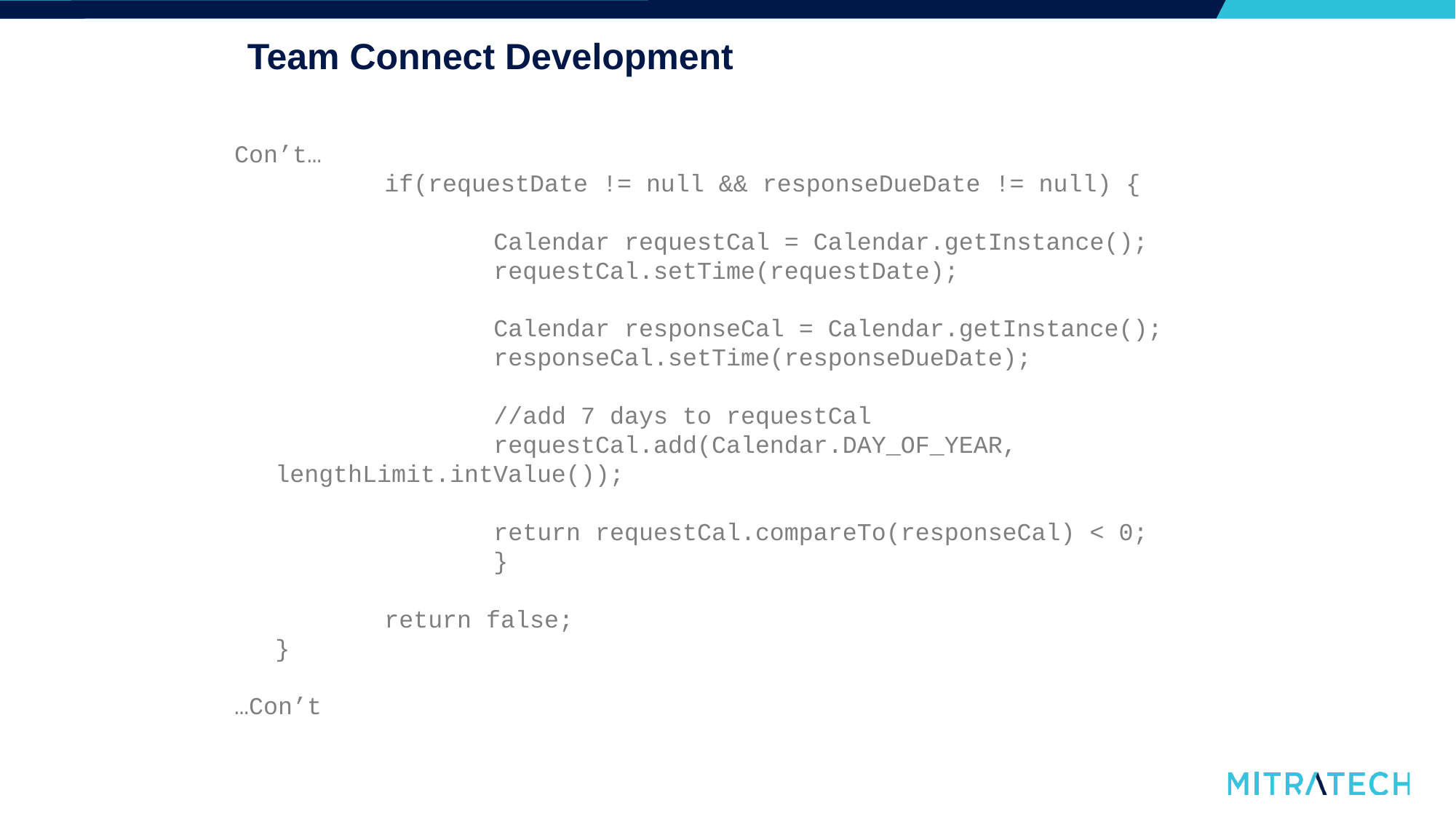

# Team Connect Development
Con’t…
		if(requestDate != null && responseDueDate != null) {

			Calendar requestCal = Calendar.getInstance();
			requestCal.setTime(requestDate);

			Calendar responseCal = Calendar.getInstance();
			responseCal.setTime(responseDueDate);

			//add 7 days to requestCal
			requestCal.add(Calendar.DAY_OF_YEAR, lengthLimit.intValue());

			return requestCal.compareTo(responseCal) < 0; 		}

		return false;
	}

…Con’t